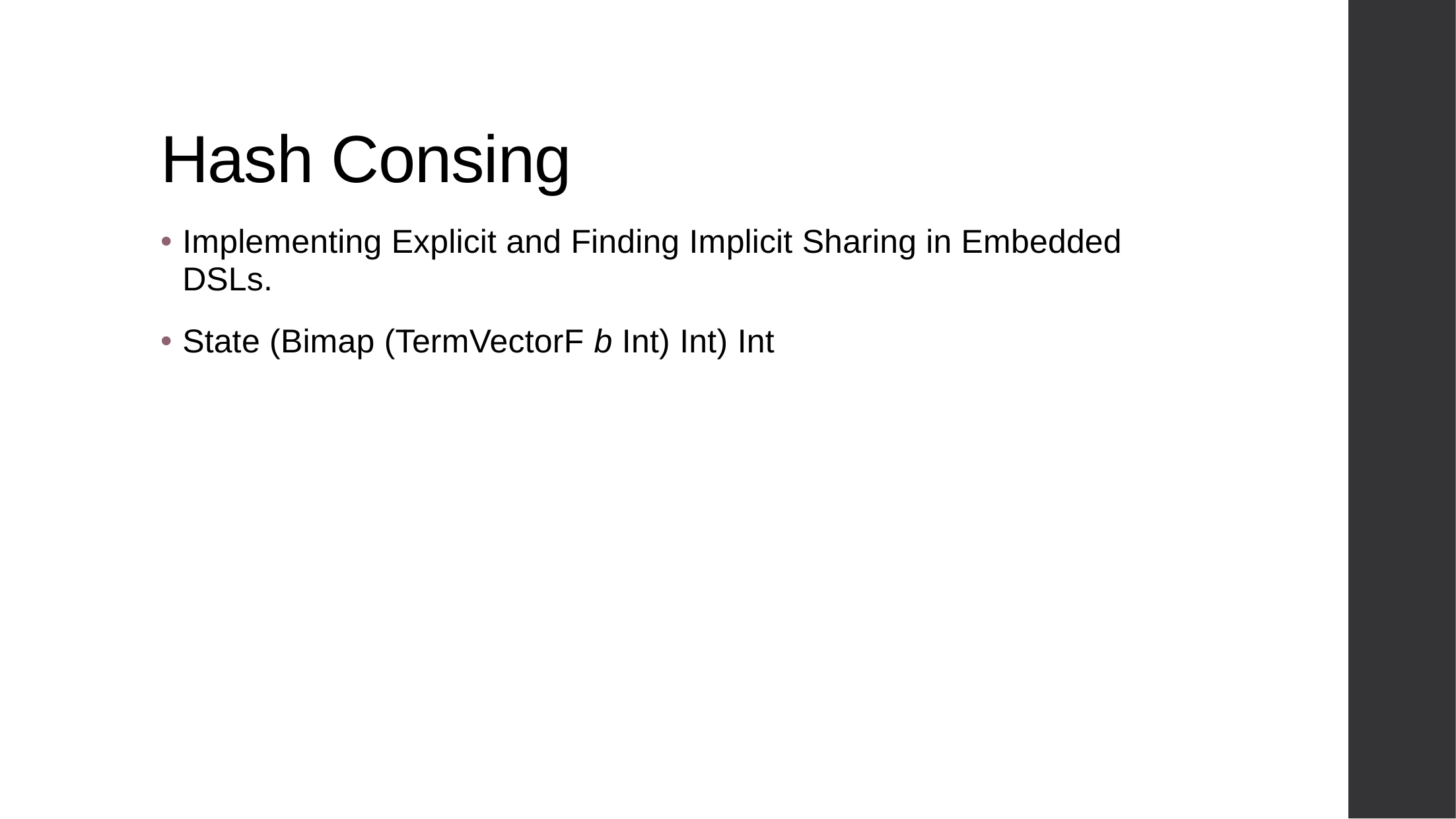

# Hash Consing
Implementing Explicit and Finding Implicit Sharing in Embedded DSLs.
State (Bimap (TermVectorF b Int) Int) Int